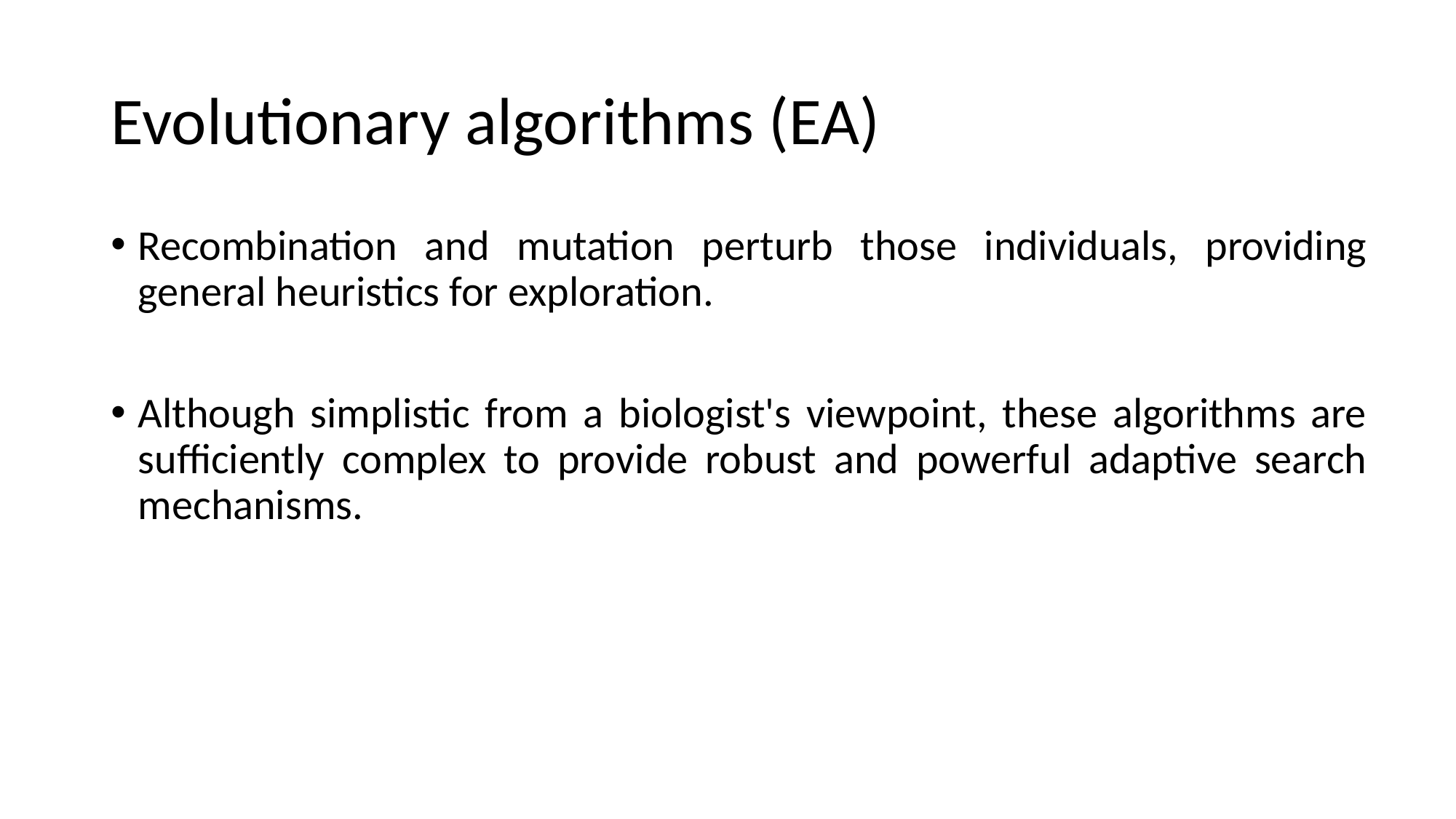

# Evolutionary algorithms (EA)
Recombination and mutation perturb those individuals, providing general heuristics for exploration.

Although simplistic from a biologist's viewpoint, these algorithms are sufficiently complex to provide robust and powerful adaptive search mechanisms.